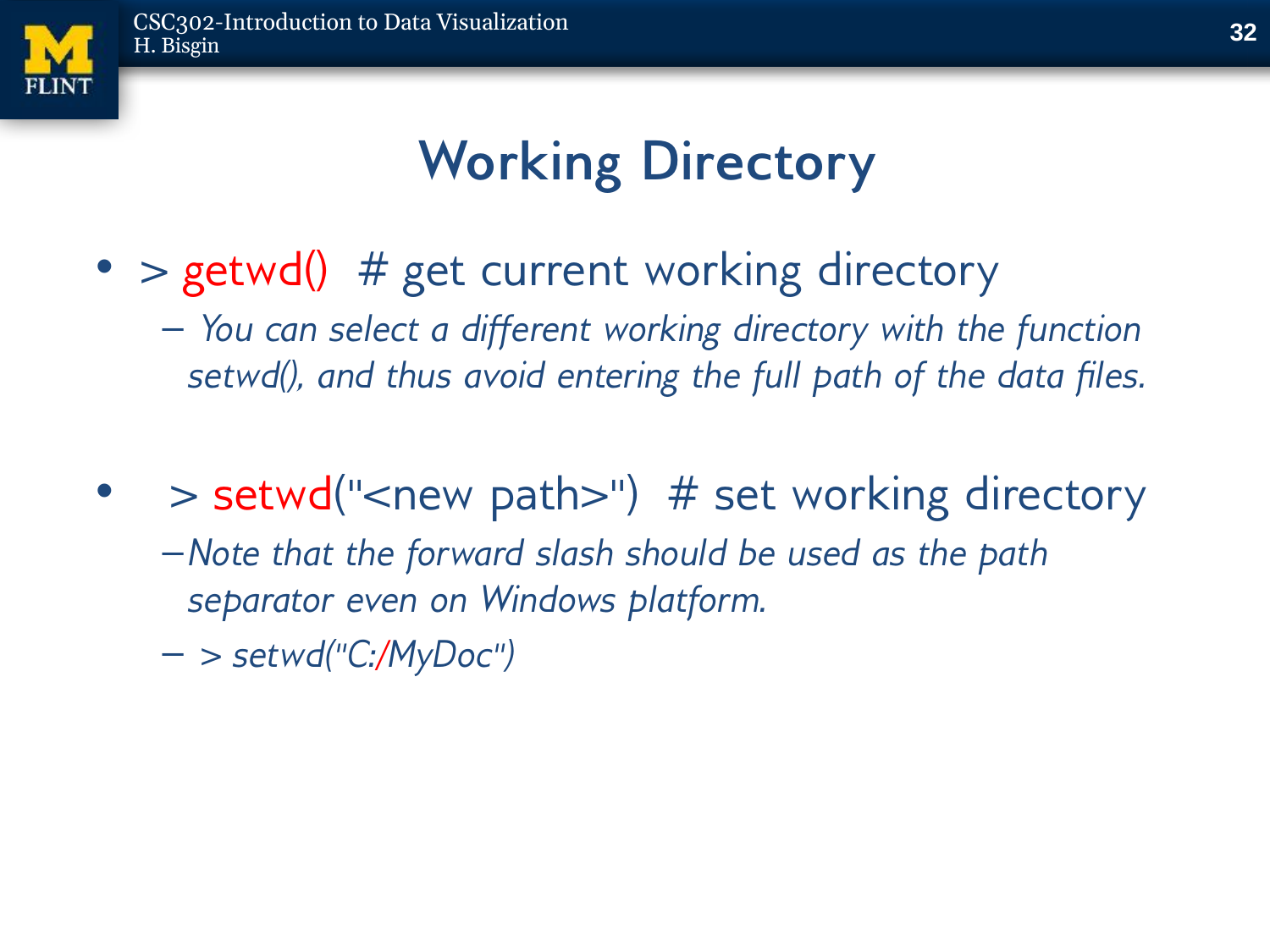

32
# Working Directory
 > getwd()  # get current working directory
 You can select a different working directory with the function setwd(), and thus avoid entering the full path of the data files.

   > setwd("<new path>")  # set working directory
Note that the forward slash should be used as the path separator even on Windows platform.
 > setwd("C:/MyDoc")